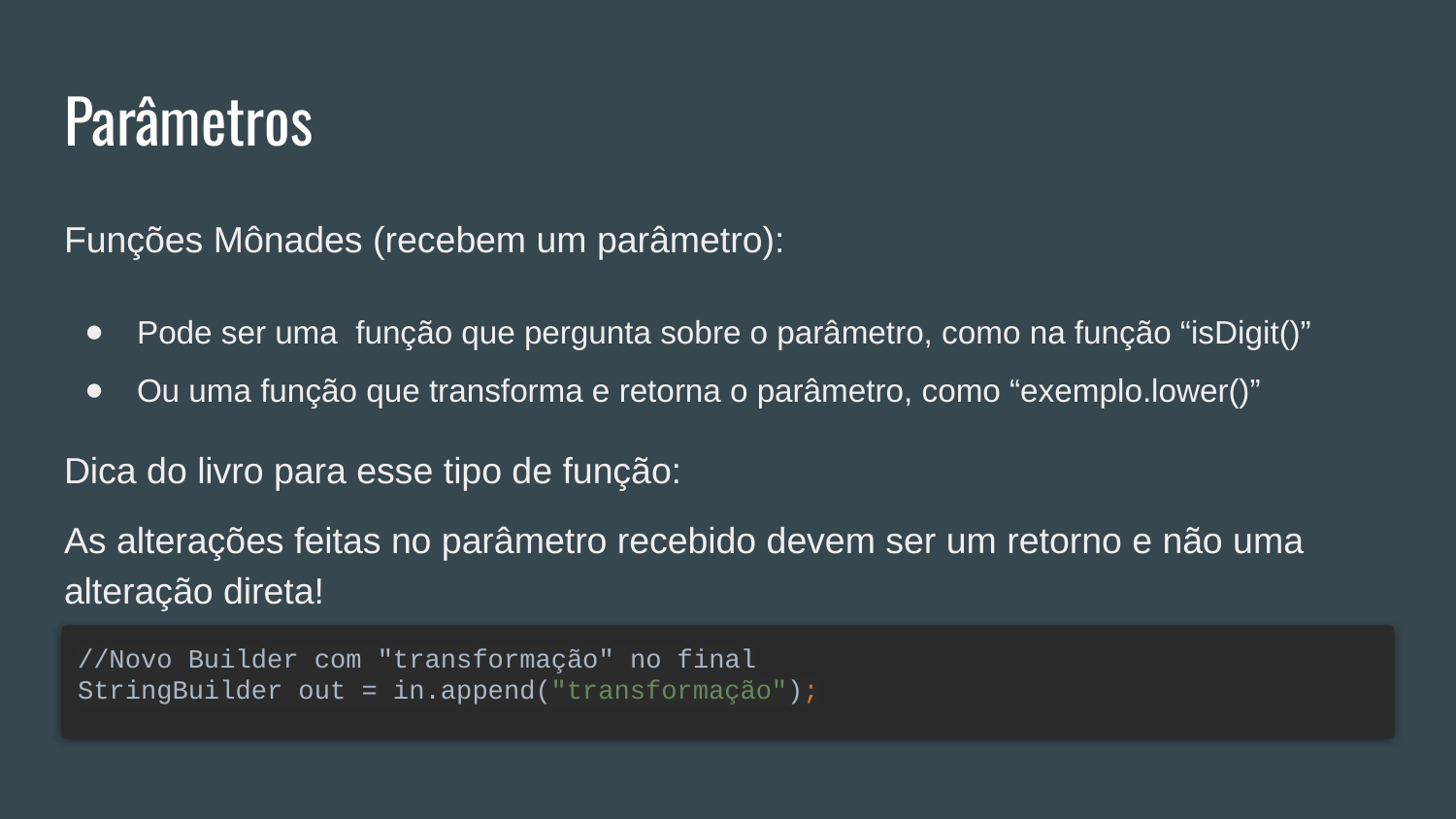

# Parâmetros
Funções Mônades (recebem um parâmetro):
Pode ser uma  função que pergunta sobre o parâmetro, como na função “isDigit()”
Ou uma função que transforma e retorna o parâmetro, como “exemplo.lower()”
Dica do livro para esse tipo de função:
As alterações feitas no parâmetro recebido devem ser um retorno e não uma alteração direta!

//Novo Builder com "transformação" no final
StringBuilder out = in.append("transformação");